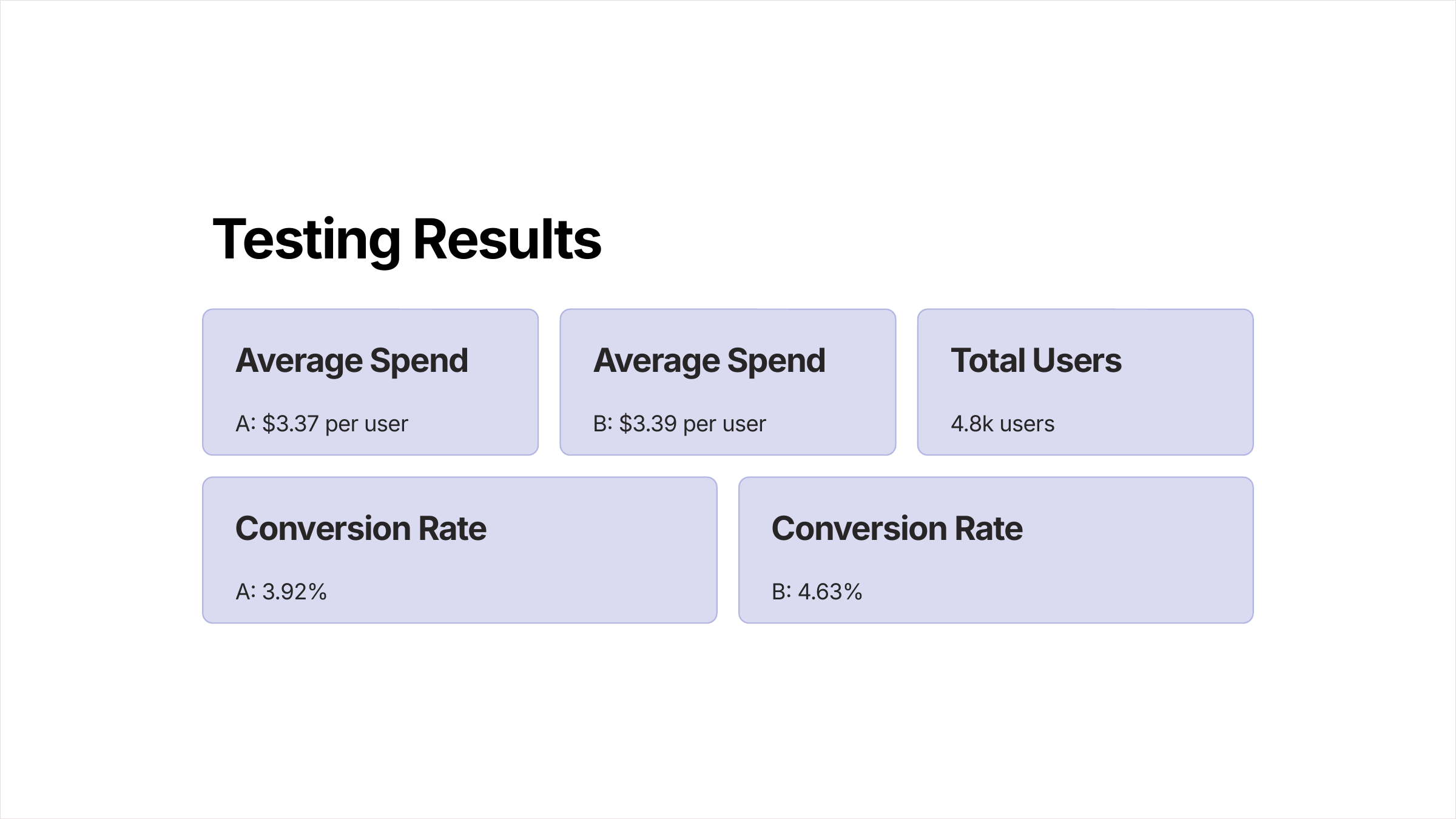

Testing Results

Average Spend
Average Spend
Total Users
A: $3.37 per user
B: $3.39 per user
4.8k users

Conversion Rate
Conversion Rate
A: 3.92%
B: 4.63%